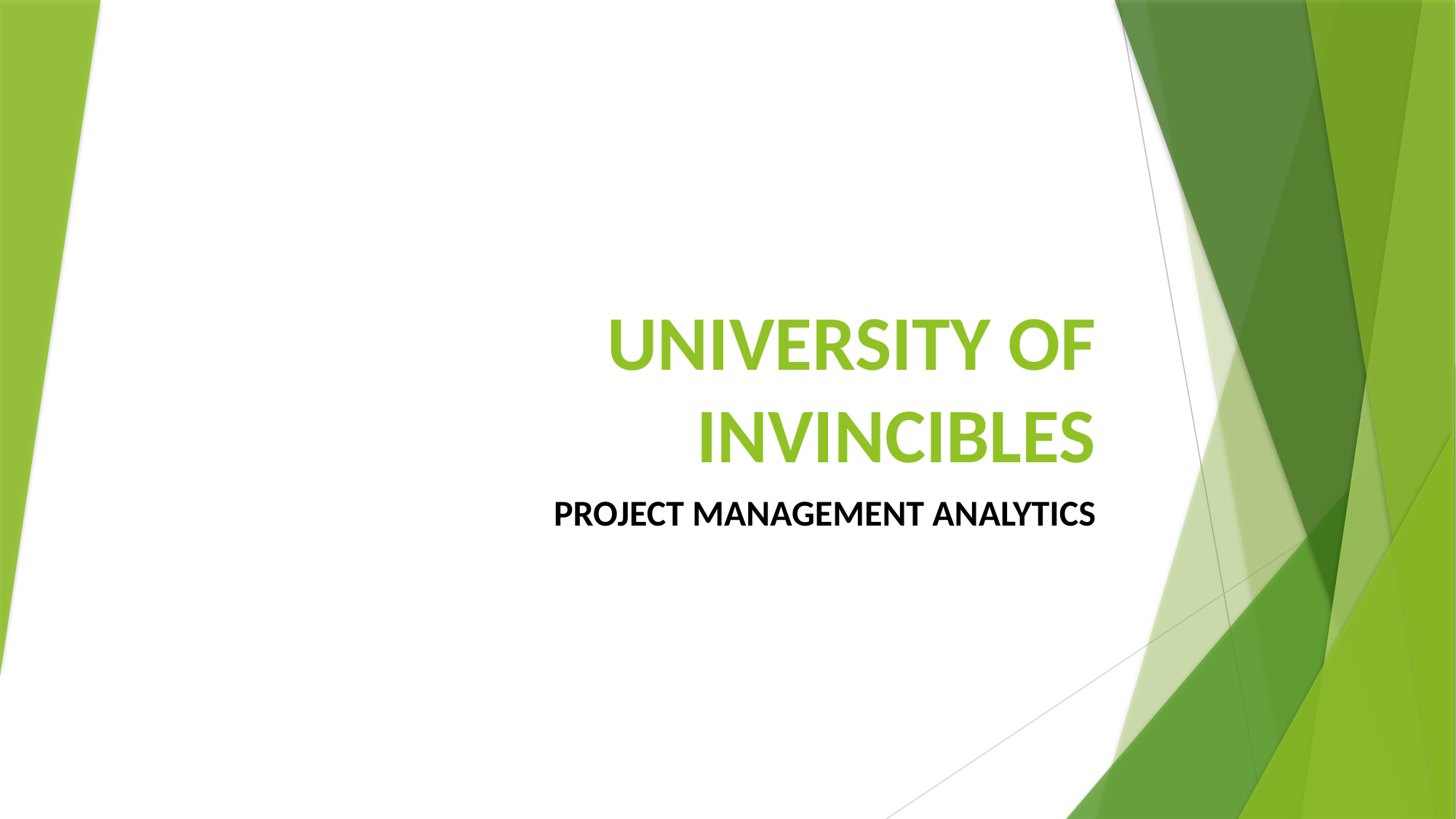

# UNIVERSITY OF INVINCIBLES
PROJECT MANAGEMENT ANALYTICS